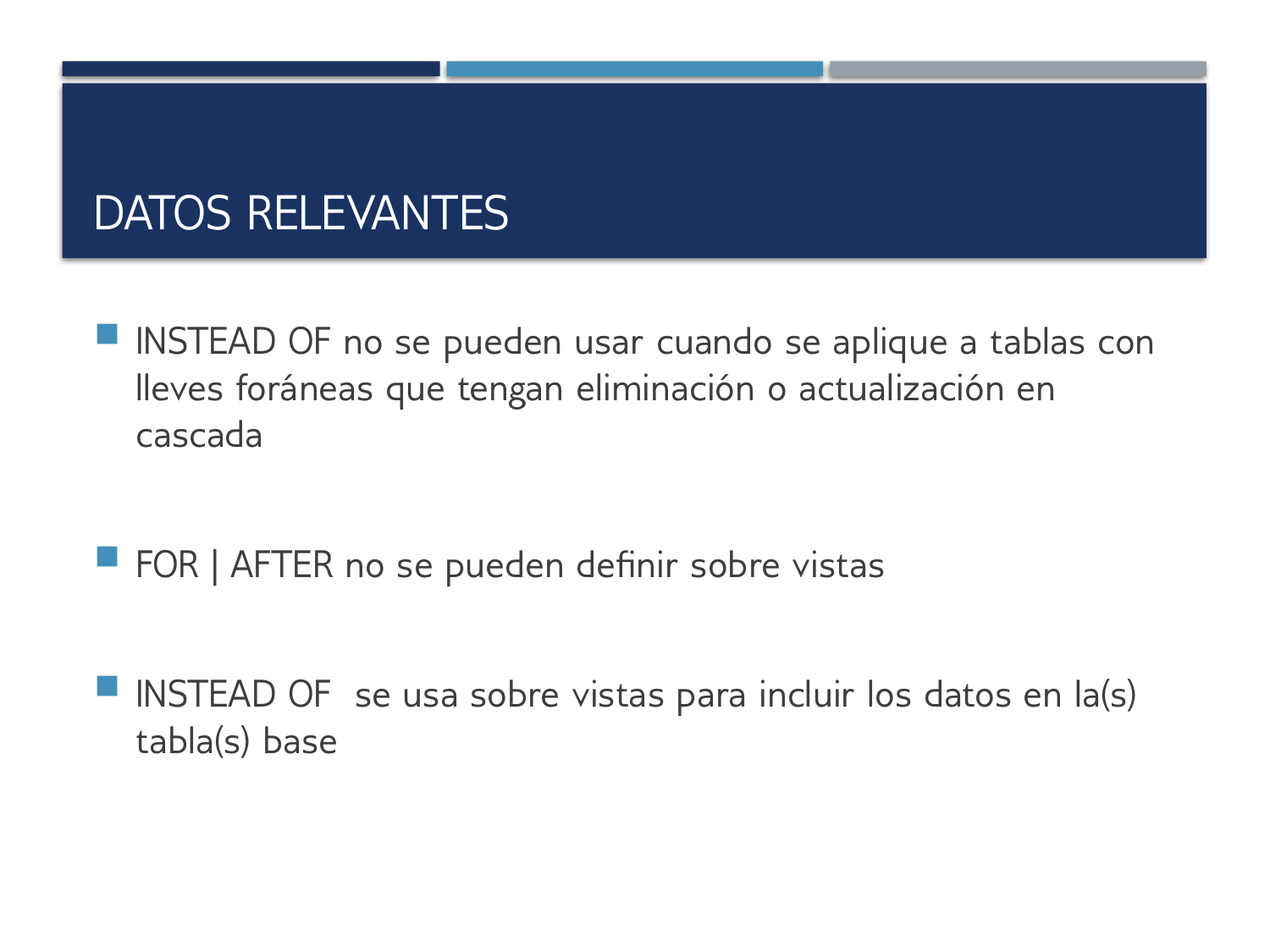

# Datos relevantes
INSTEAD OF no se pueden usar cuando se aplique a tablas con lleves foráneas que tengan eliminación o actualización en cascada

FOR | AFTER no se pueden definir sobre vistas

INSTEAD OF  se usa sobre vistas para incluir los datos en la(s) tabla(s) base